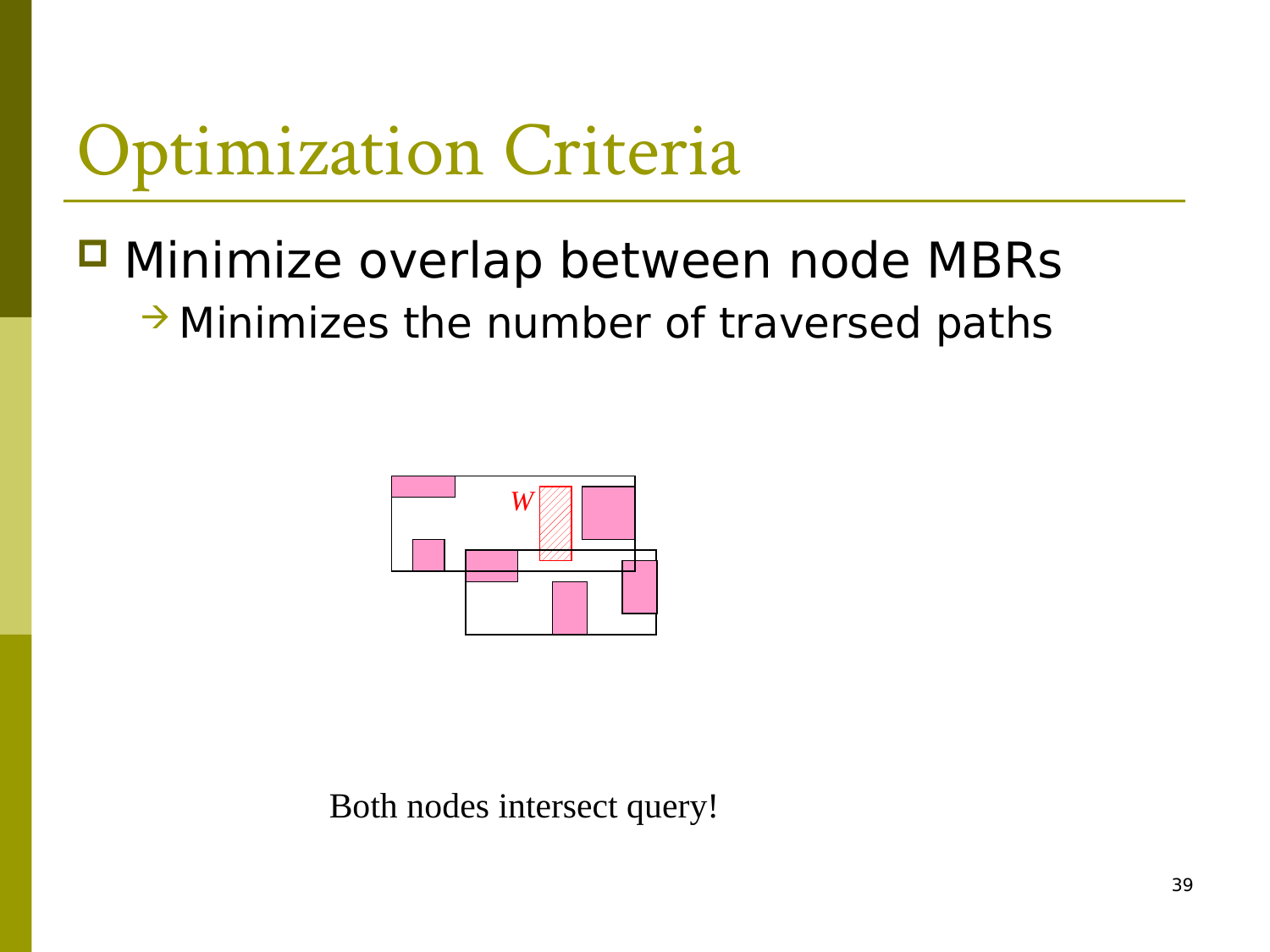

# Optimization Criteria
Minimize overlap between node MBRs
Minimizes the number of traversed paths

W

Both nodes intersect query!
39